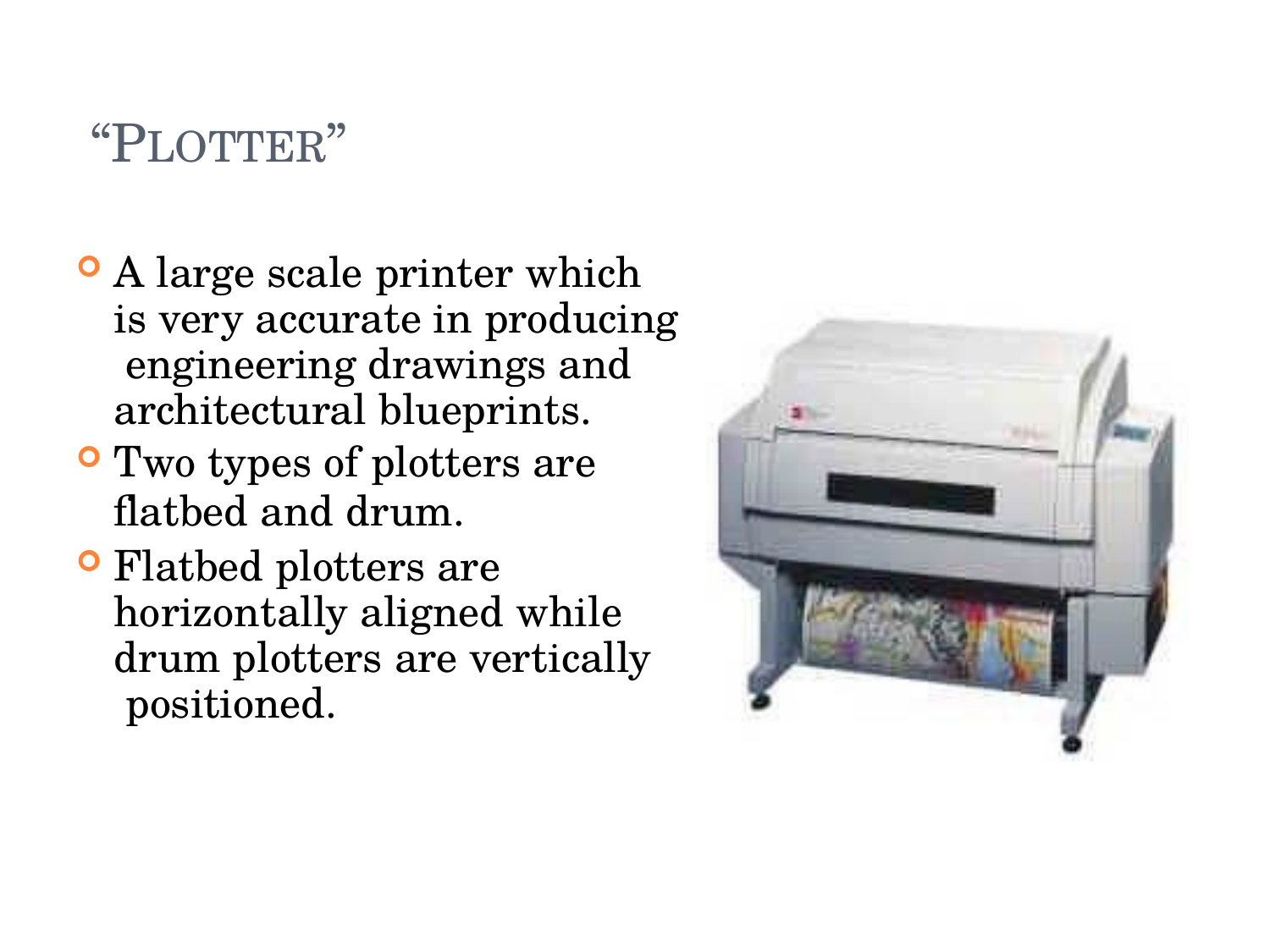

# “PLOTTER”
A large scale printer which  is very accurate in producing  engineering drawings and  architectural blueprints.
Two types of plotters are
flatbed and drum.
Flatbed plotters are  horizontally aligned while  drum plotters are vertically  positioned.

63